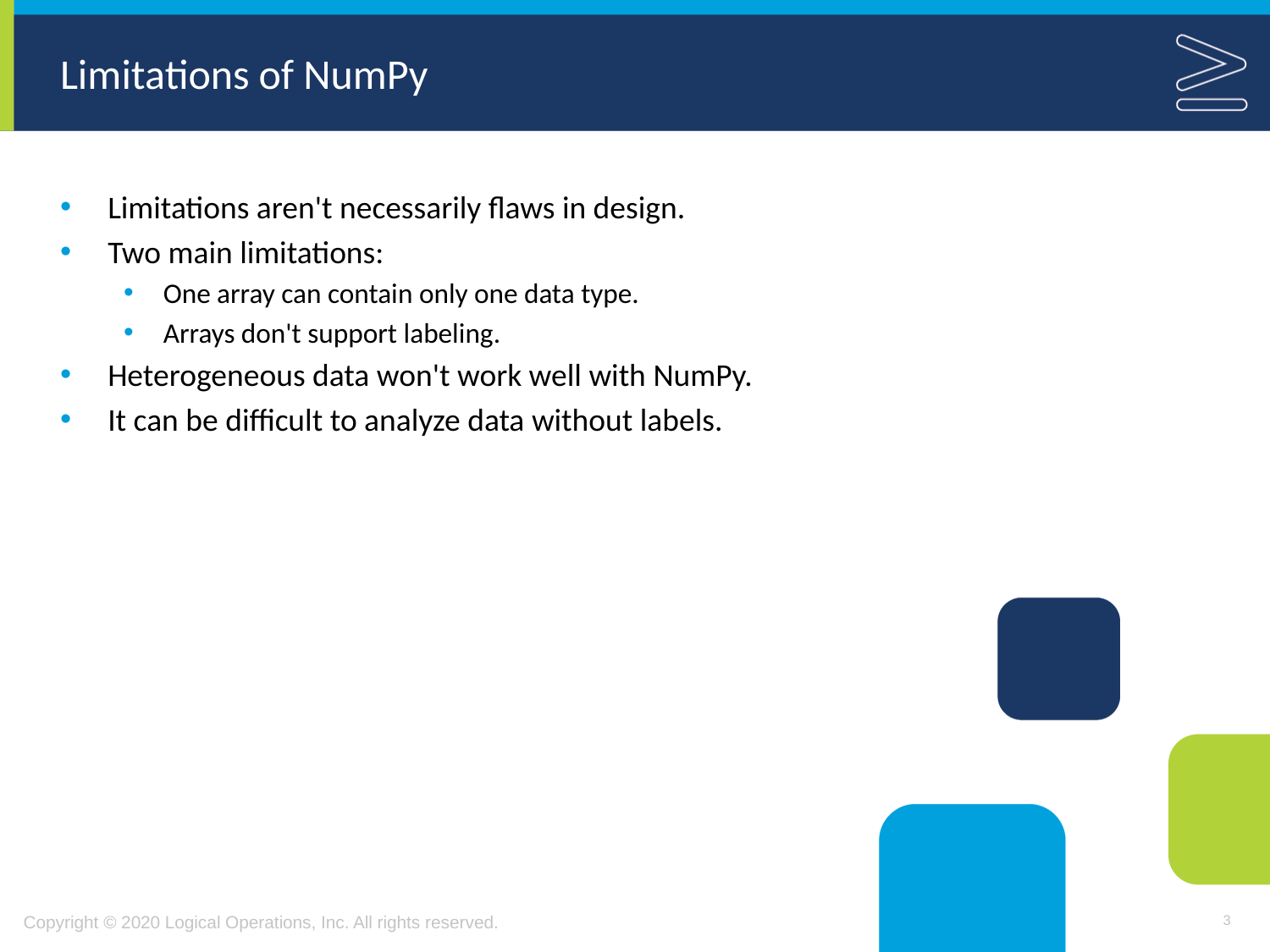

# Limitations of NumPy
Limitations aren't necessarily flaws in design.
Two main limitations:
One array can contain only one data type.
Arrays don't support labeling.
Heterogeneous data won't work well with NumPy.
It can be difficult to analyze data without labels.
3